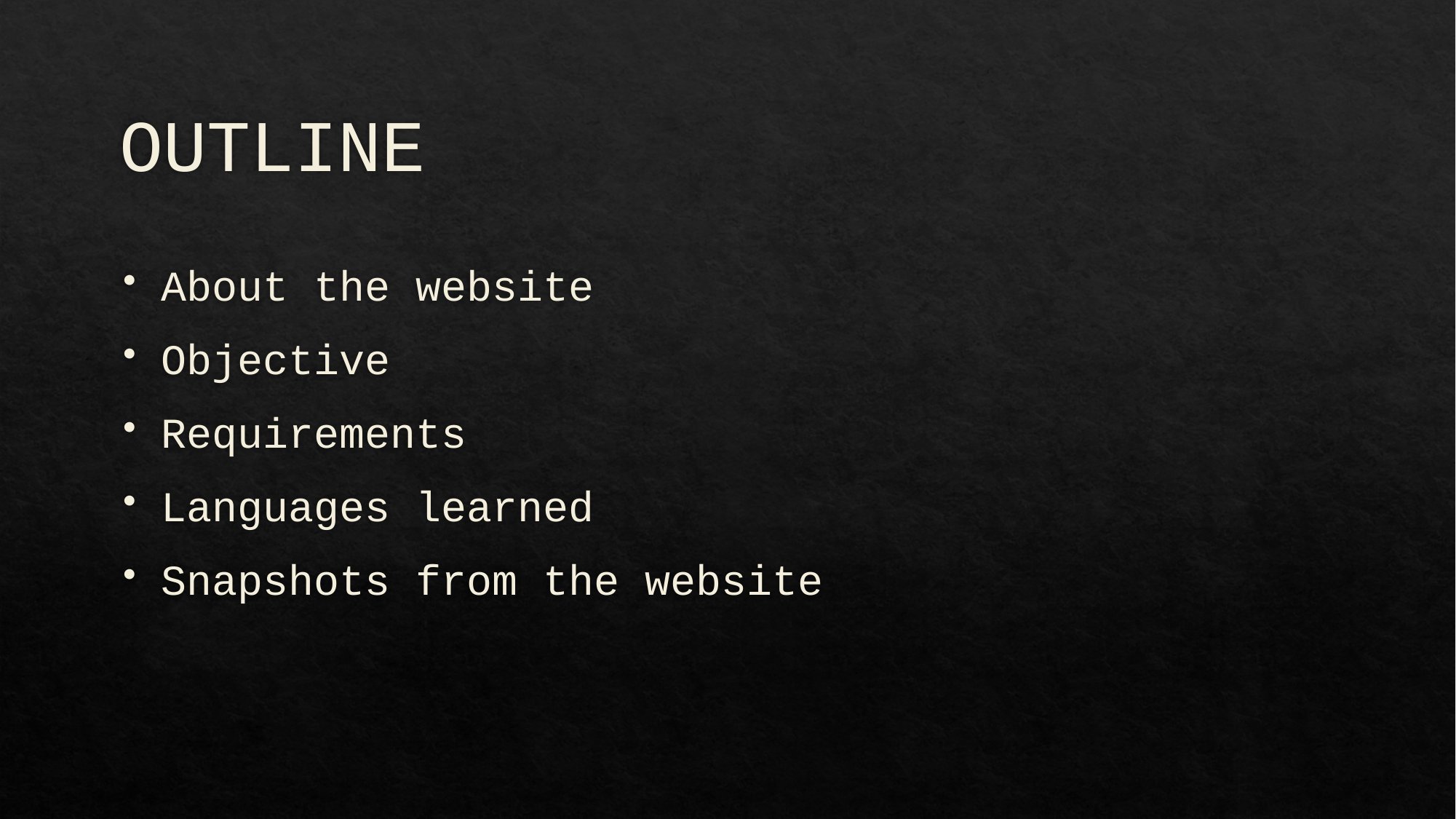

# OUTLINE
About the website
Objective
Requirements
Languages learned
Snapshots from the website